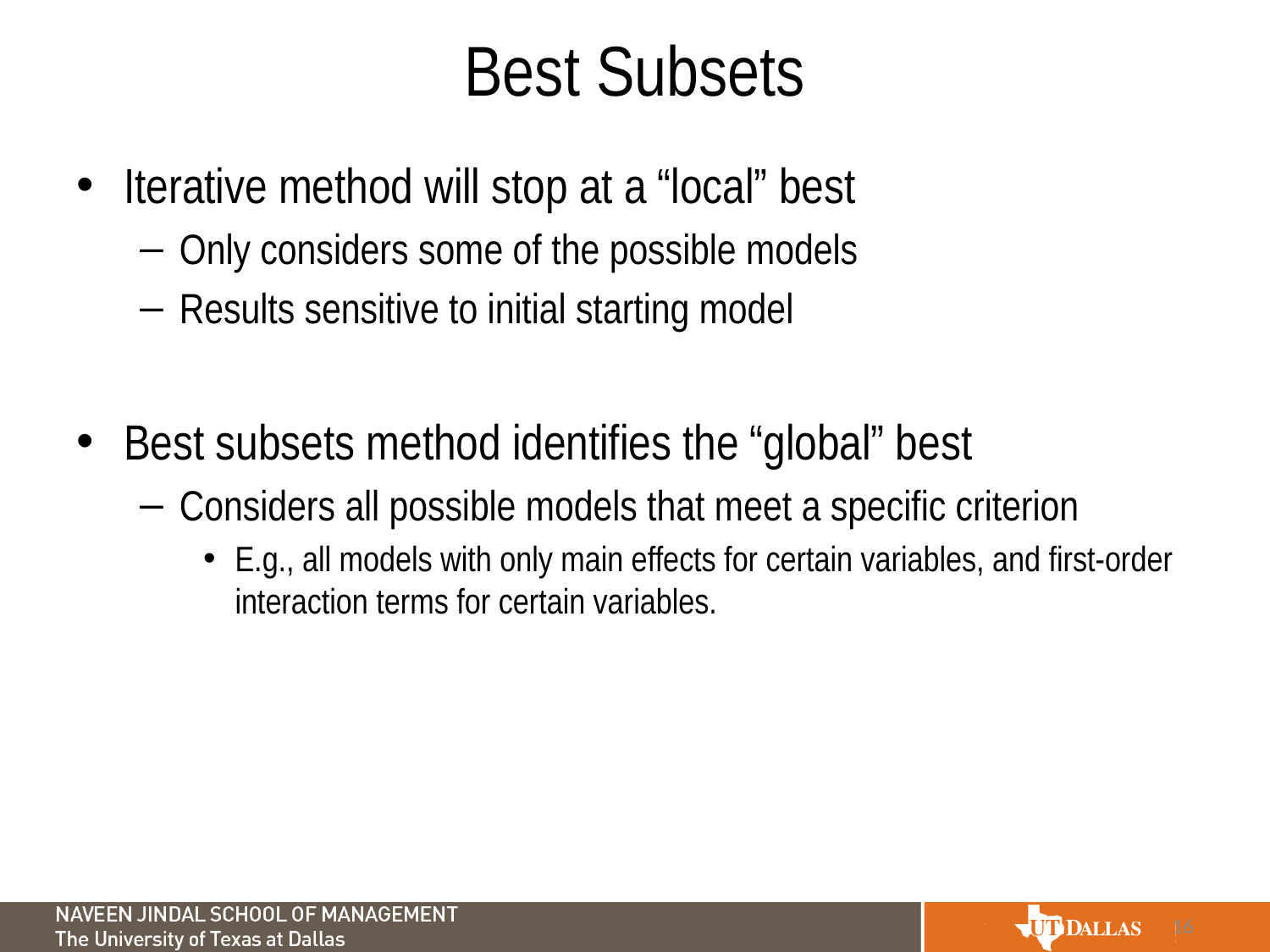

# Best Subsets
Iterative method will stop at a “local” best
Only considers some of the possible models
Results sensitive to initial starting model

Best subsets method identifies the “global” best
Considers all possible models that meet a specific criterion
E.g., all models with only main effects for certain variables, and first-order interaction terms for certain variables.

16